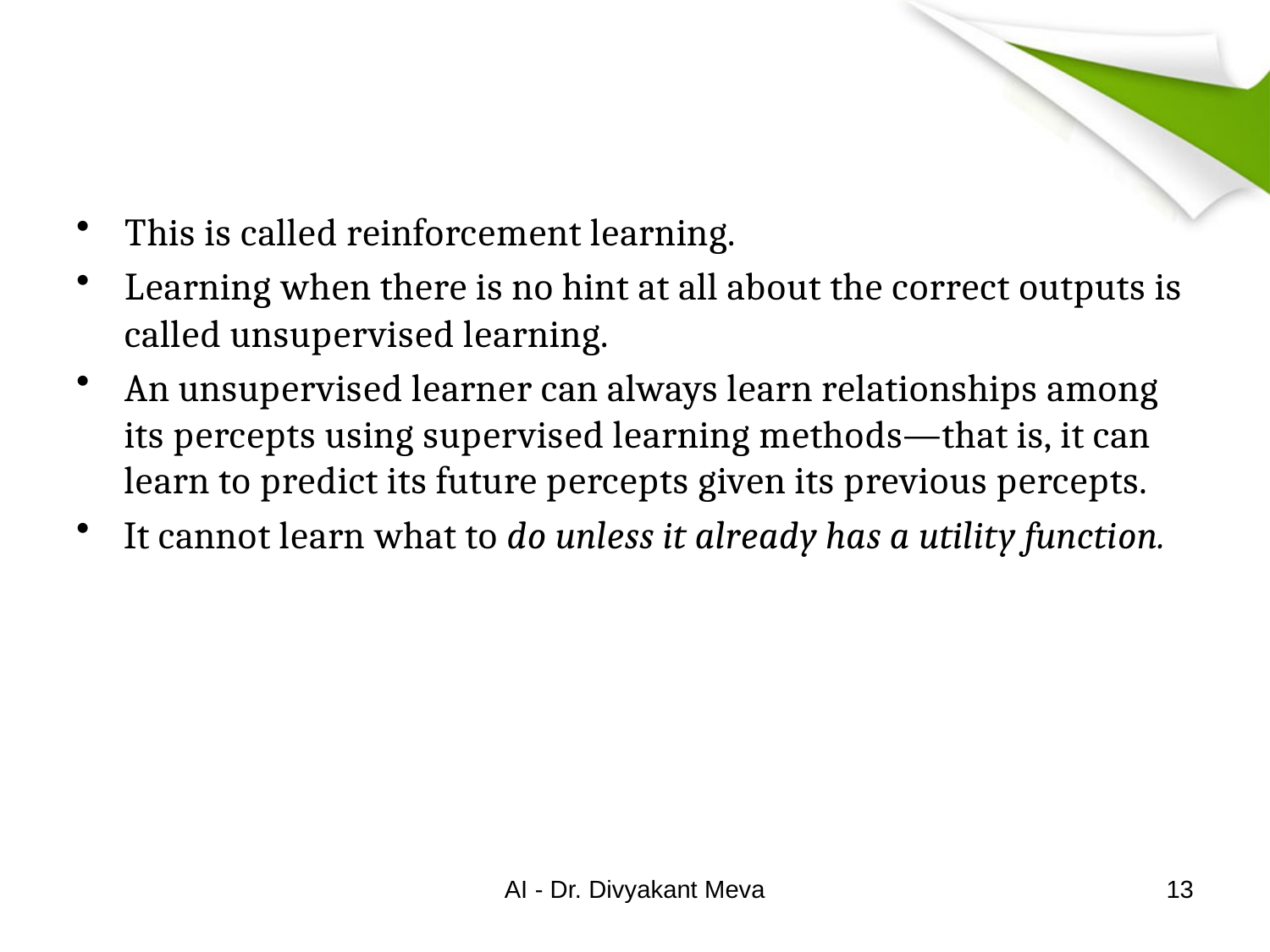

#
This is called reinforcement learning.
Learning when there is no hint at all about the correct outputs is called unsupervised learning.
An unsupervised learner can always learn relationships among its percepts using supervised learning methods—that is, it can learn to predict its future percepts given its previous percepts.
It cannot learn what to do unless it already has a utility function.
AI - Dr. Divyakant Meva
13